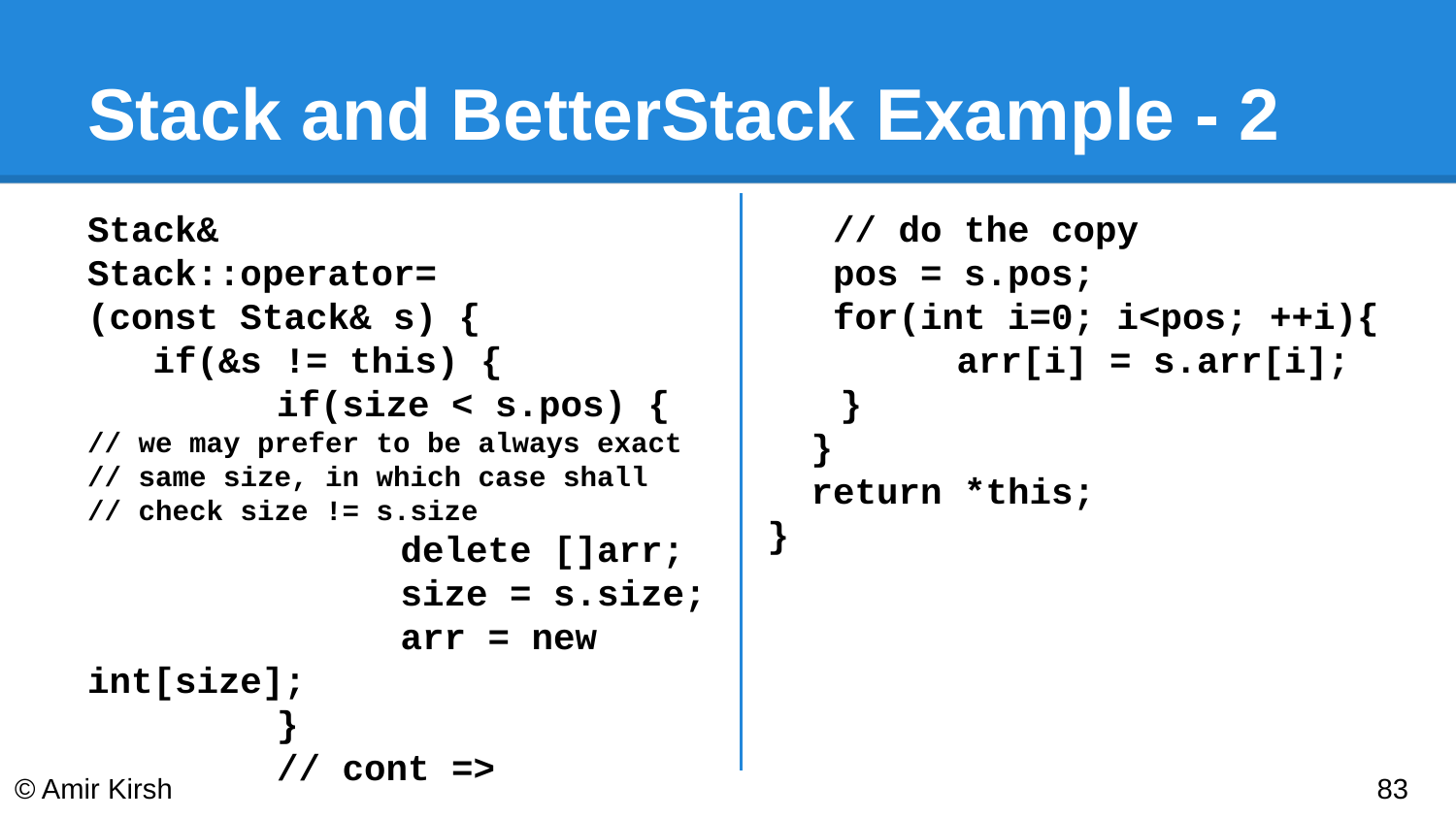

# Stack and BetterStack Example - 2
Stack&
Stack::operator=
(const Stack& s) {
   if(&s != this) {
	  if(size < s.pos) {
// we may prefer to be always exact
// same size, in which case shall
// check size != s.size
		 delete []arr;
		 size = s.size;
		 arr = new int[size];
	  }
	  // cont =>

   // do the copy
   pos = s.pos;
   for(int i=0; i<pos; ++i){
	  arr[i] = s.arr[i];
}
  }
  return *this;
}
© Amir Kirsh
83